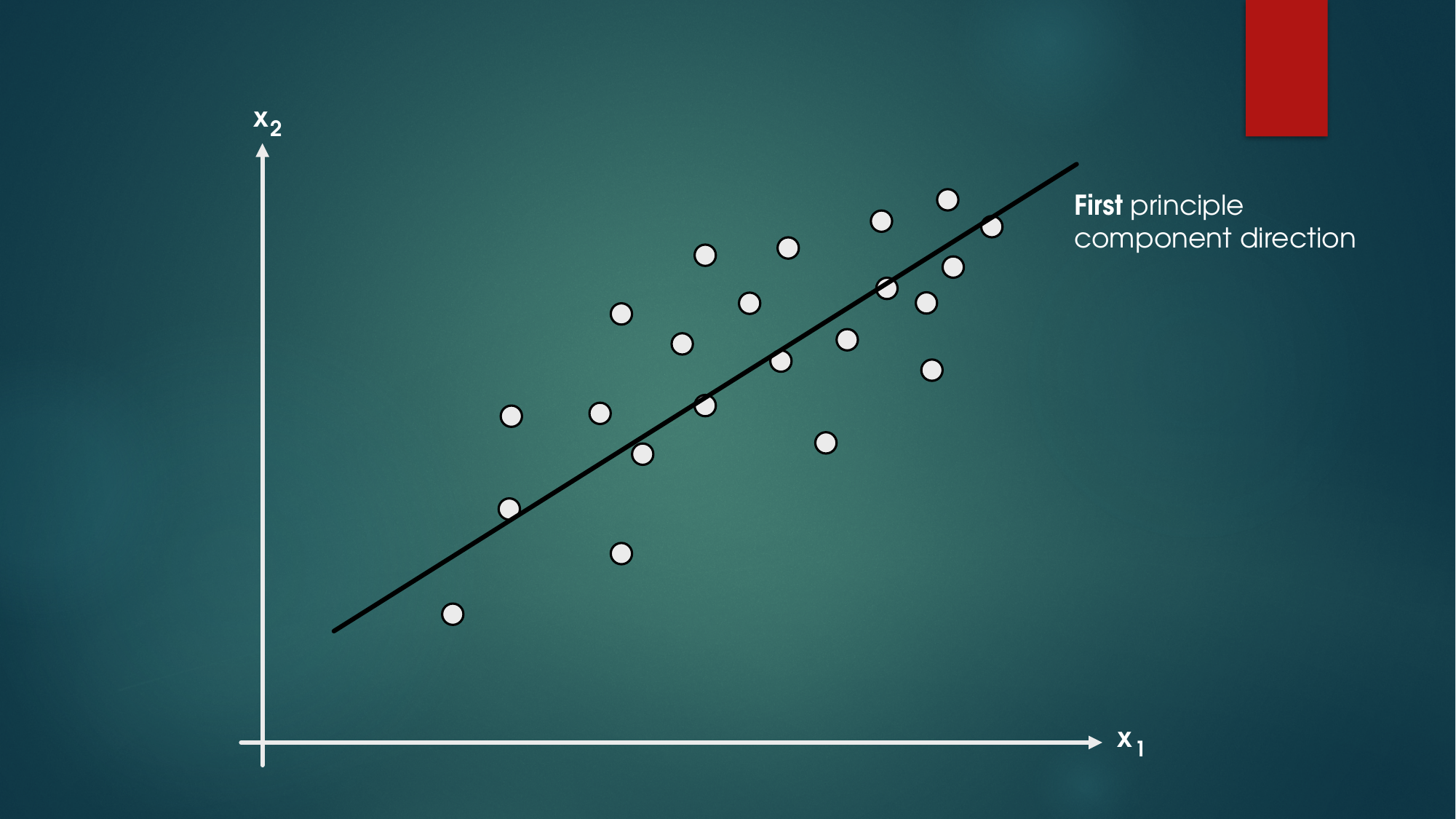

x
2
First principle
component direction

x
1